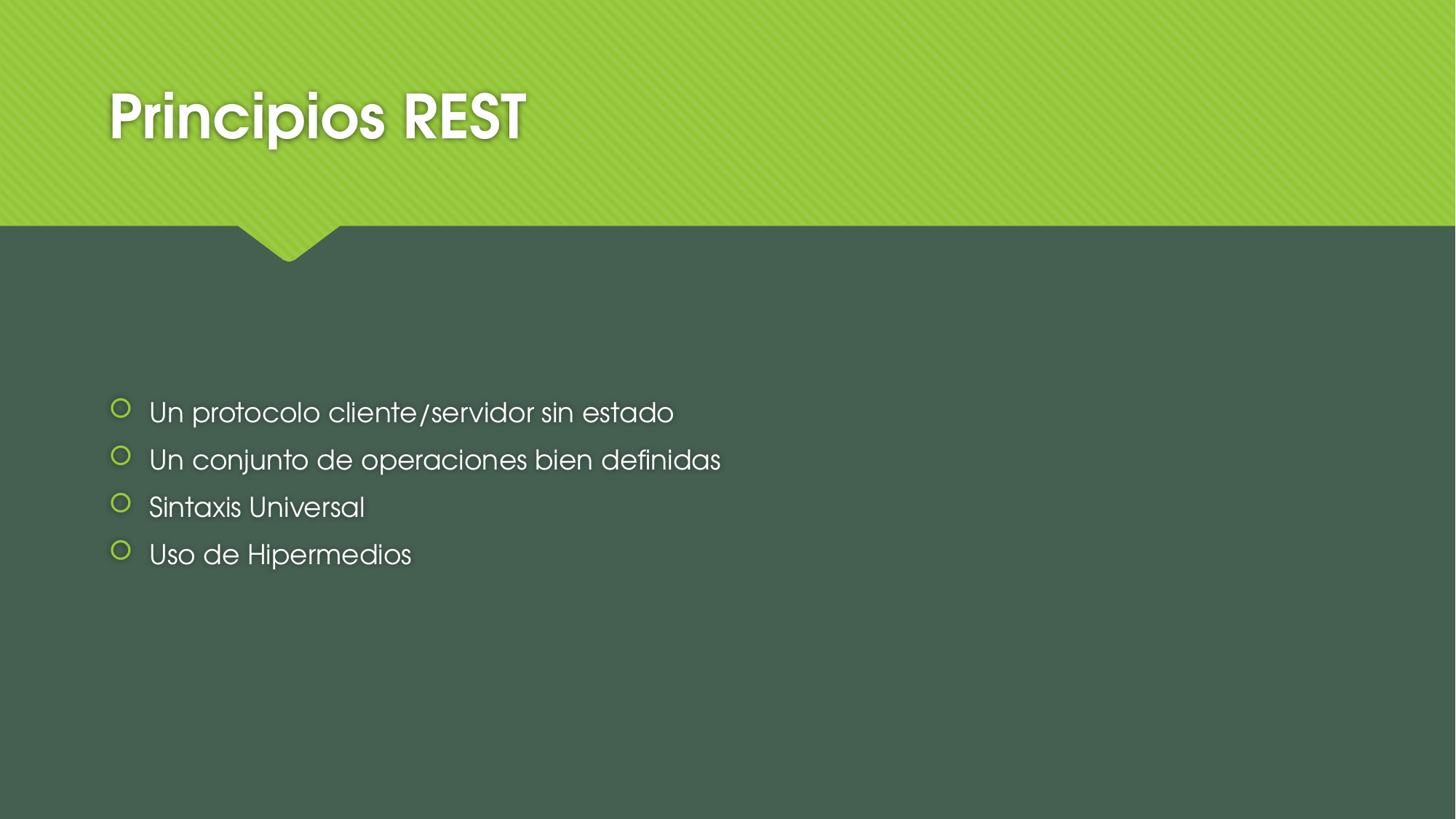

# Principios REST
Un protocolo cliente/servidor sin estado
Un conjunto de operaciones bien definidas
Sintaxis Universal
Uso de Hipermedios